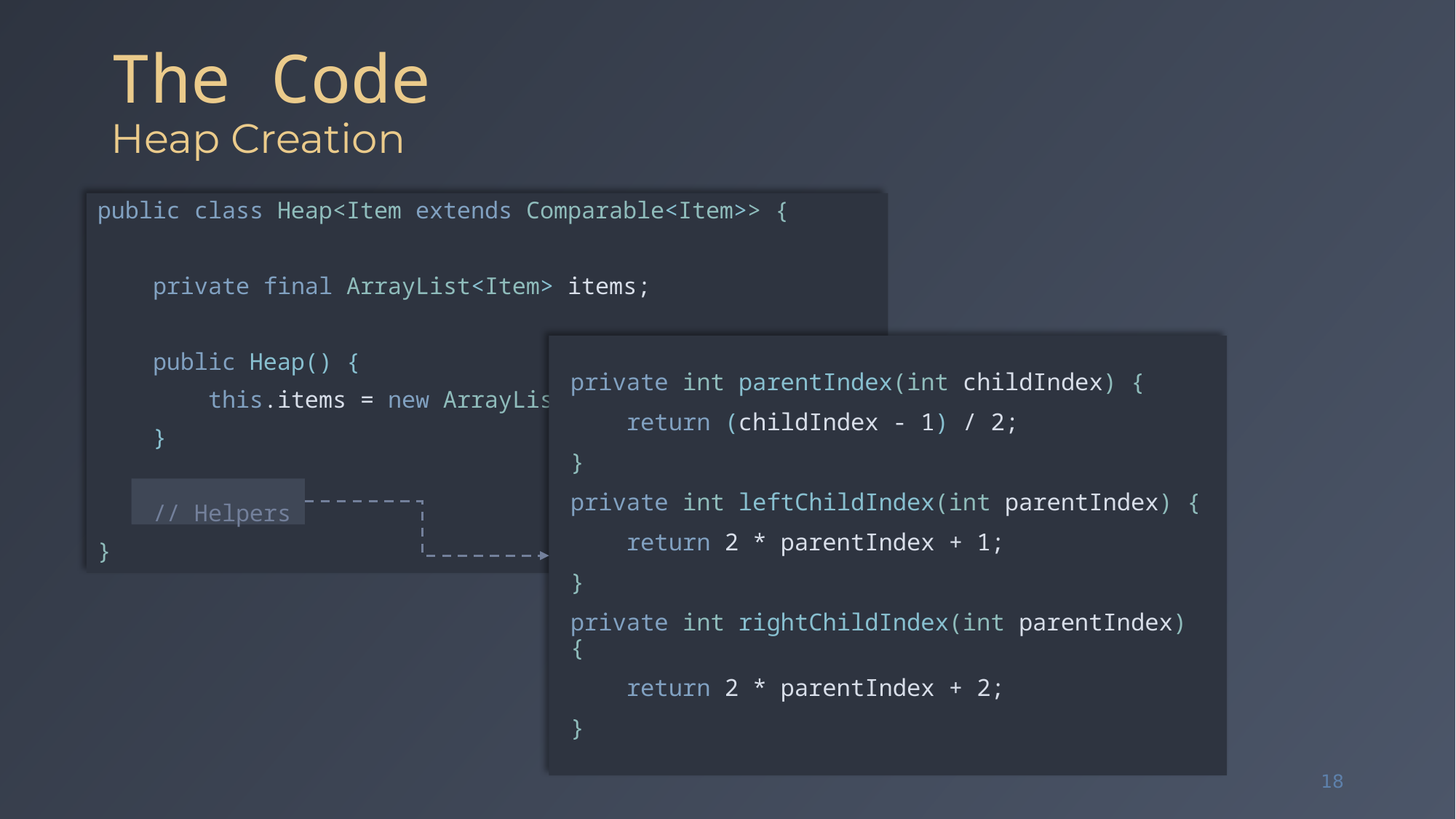

# The Code Heap Creation
public class Heap<Item extends Comparable<Item>> {

    private final ArrayList<Item> items;

    public Heap() {
        this.items = new ArrayList<Item>();
    }

    // Helpers
}
private int parentIndex(int childIndex) {
    return (childIndex - 1) / 2;
}
private int leftChildIndex(int parentIndex) {
    return 2 * parentIndex + 1;
}
private int rightChildIndex(int parentIndex) {
    return 2 * parentIndex + 2;
}

18